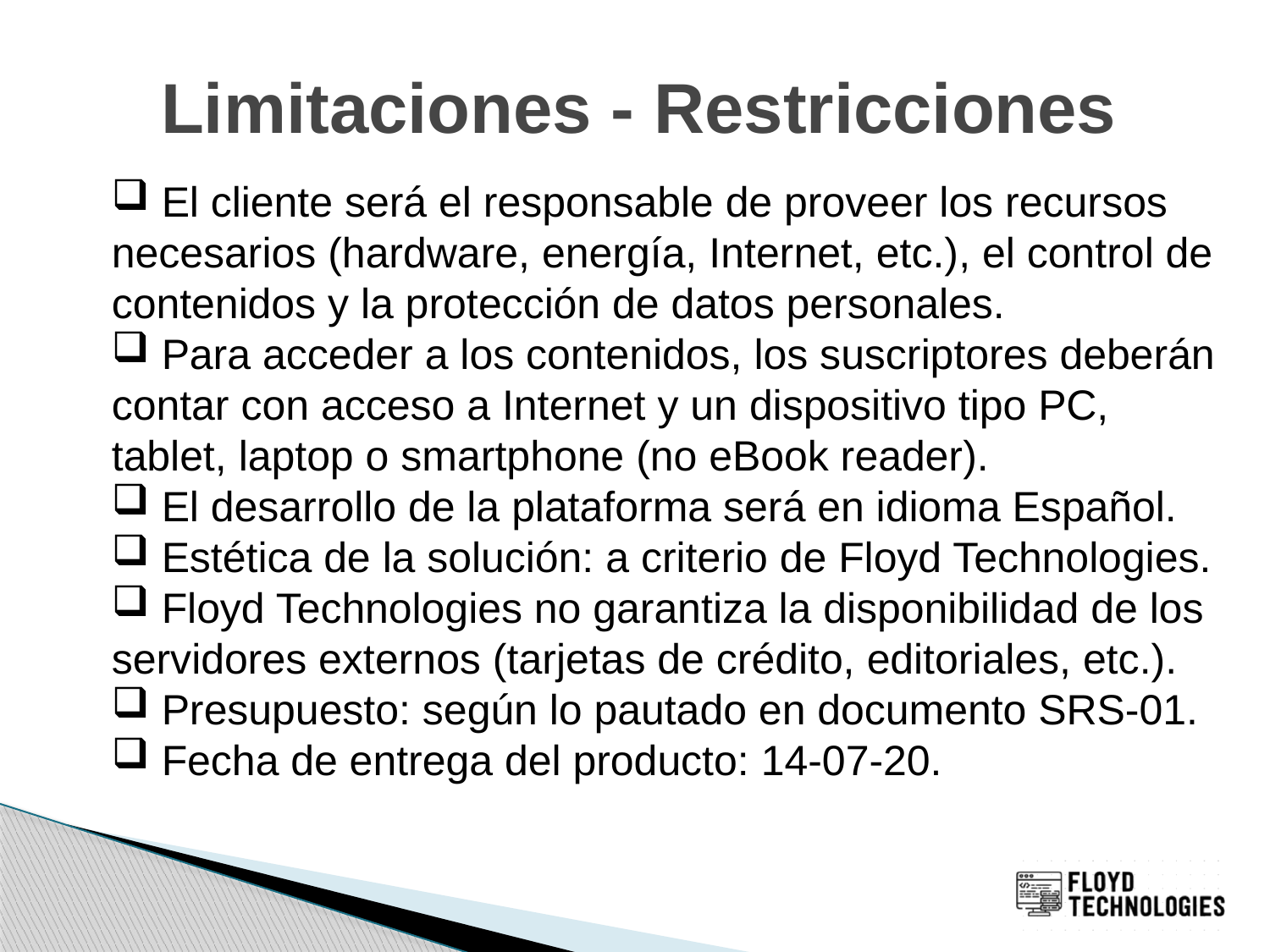

# Limitaciones - Restricciones
 El cliente será el responsable de proveer los recursos necesarios (hardware, energía, Internet, etc.), el control de contenidos y la protección de datos personales.
 Para acceder a los contenidos, los suscriptores deberán contar con acceso a Internet y un dispositivo tipo PC, tablet, laptop o smartphone (no eBook reader).
 El desarrollo de la plataforma será en idioma Español.
 Estética de la solución: a criterio de Floyd Technologies.
 Floyd Technologies no garantiza la disponibilidad de los servidores externos (tarjetas de crédito, editoriales, etc.).
 Presupuesto: según lo pautado en documento SRS-01.
 Fecha de entrega del producto: 14-07-20.